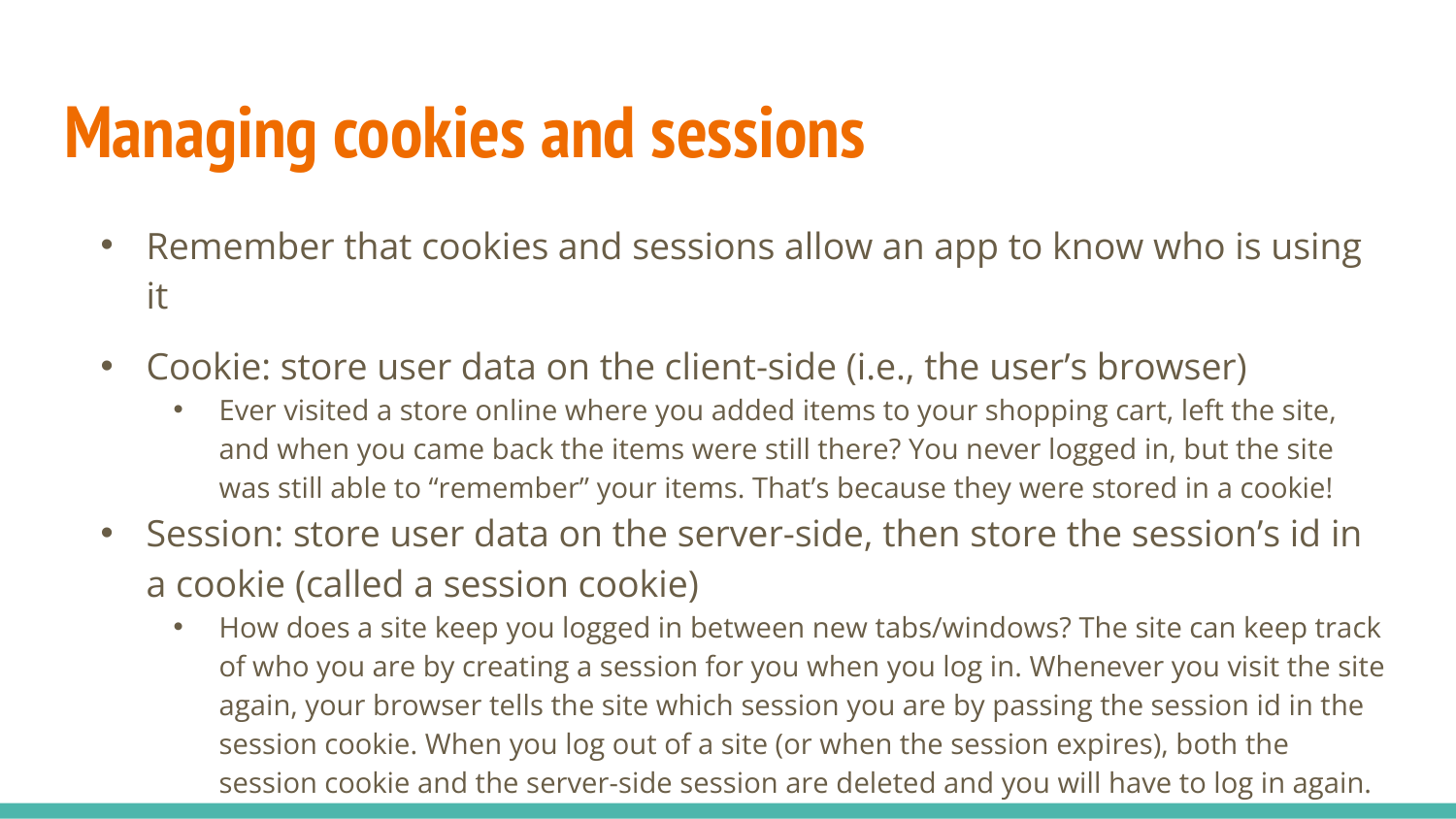

# Managing cookies and sessions
Remember that cookies and sessions allow an app to know who is using it
Cookie: store user data on the client-side (i.e., the user’s browser)
Ever visited a store online where you added items to your shopping cart, left the site, and when you came back the items were still there? You never logged in, but the site was still able to “remember” your items. That’s because they were stored in a cookie!
Session: store user data on the server-side, then store the session’s id in a cookie (called a session cookie)
How does a site keep you logged in between new tabs/windows? The site can keep track of who you are by creating a session for you when you log in. Whenever you visit the site again, your browser tells the site which session you are by passing the session id in the session cookie. When you log out of a site (or when the session expires), both the session cookie and the server-side session are deleted and you will have to log in again.